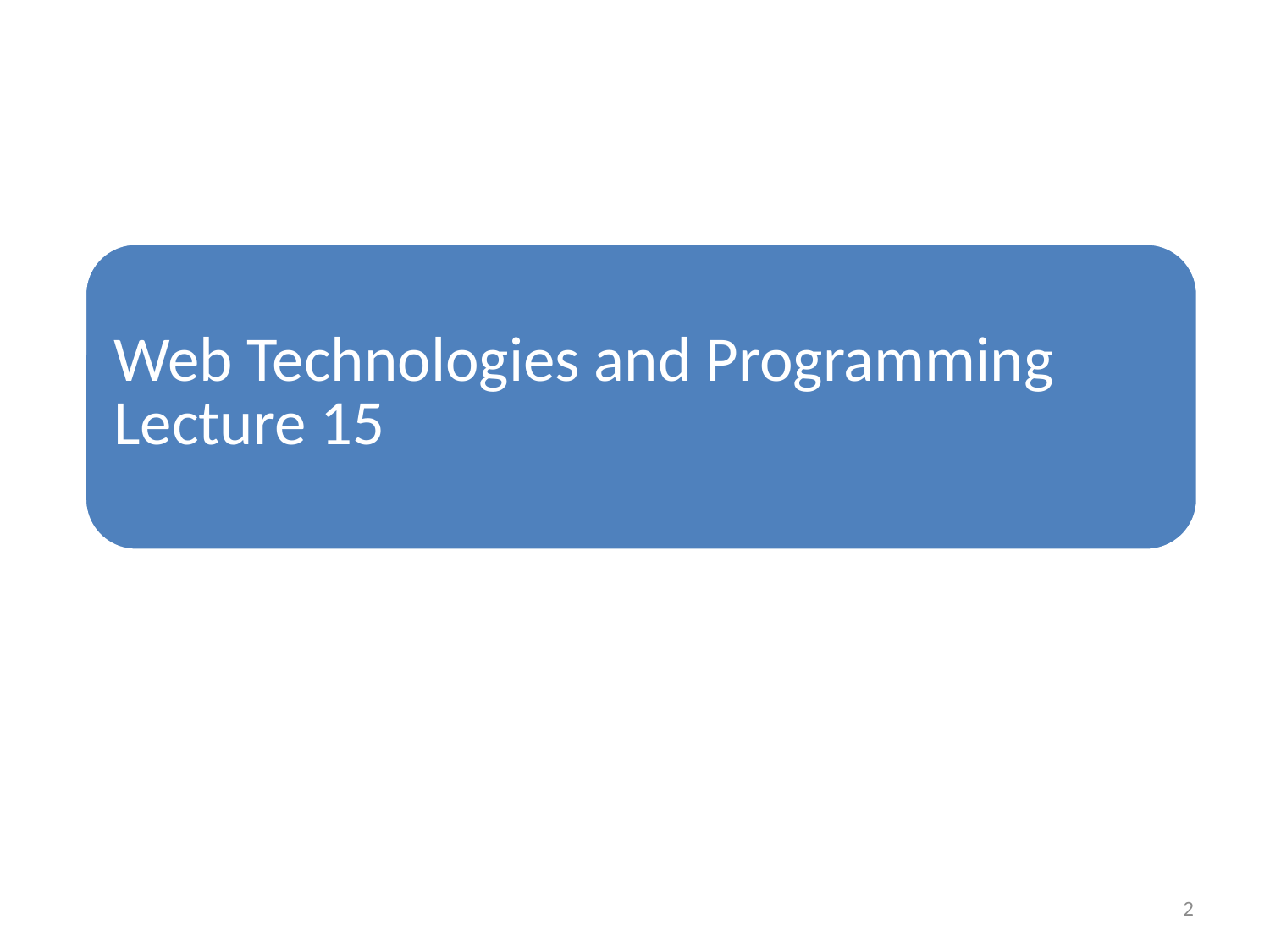

Web Technologies and Programming
Lecture 15
2